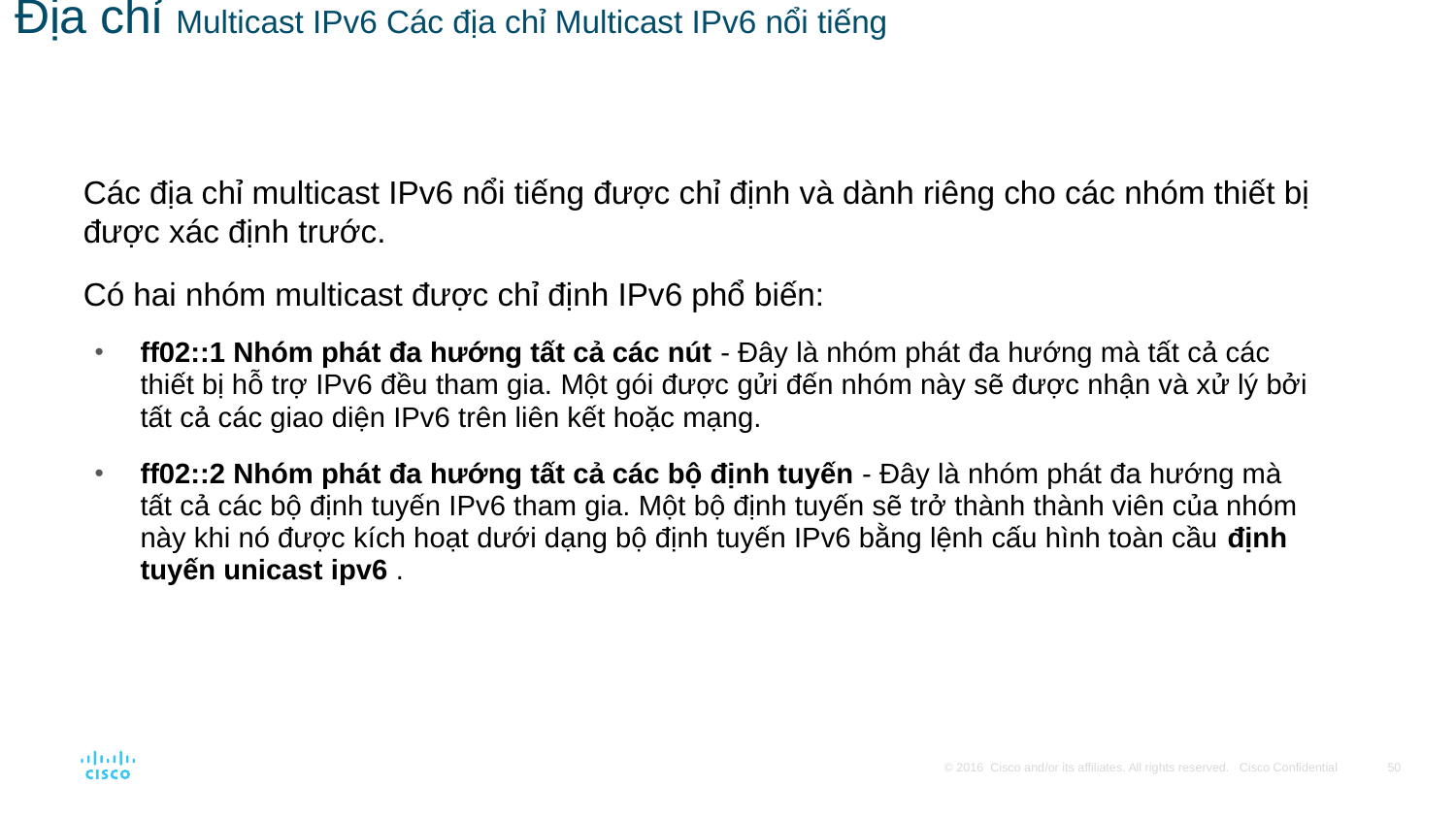

# Địa chỉ Multicast IPv6 Các địa chỉ Multicast IPv6 nổi tiếng
Các địa chỉ multicast IPv6 nổi tiếng được chỉ định và dành riêng cho các nhóm thiết bị được xác định trước.
Có hai nhóm multicast được chỉ định IPv6 phổ biến:
ff02::1 Nhóm phát đa hướng tất cả các nút - Đây là nhóm phát đa hướng mà tất cả các thiết bị hỗ trợ IPv6 đều tham gia. Một gói được gửi đến nhóm này sẽ được nhận và xử lý bởi tất cả các giao diện IPv6 trên liên kết hoặc mạng.
ff02::2 Nhóm phát đa hướng tất cả các bộ định tuyến - Đây là nhóm phát đa hướng mà tất cả các bộ định tuyến IPv6 tham gia. Một bộ định tuyến sẽ trở thành thành viên của nhóm này khi nó được kích hoạt dưới dạng bộ định tuyến IPv6 bằng lệnh cấu hình toàn cầu định tuyến unicast ipv6 .